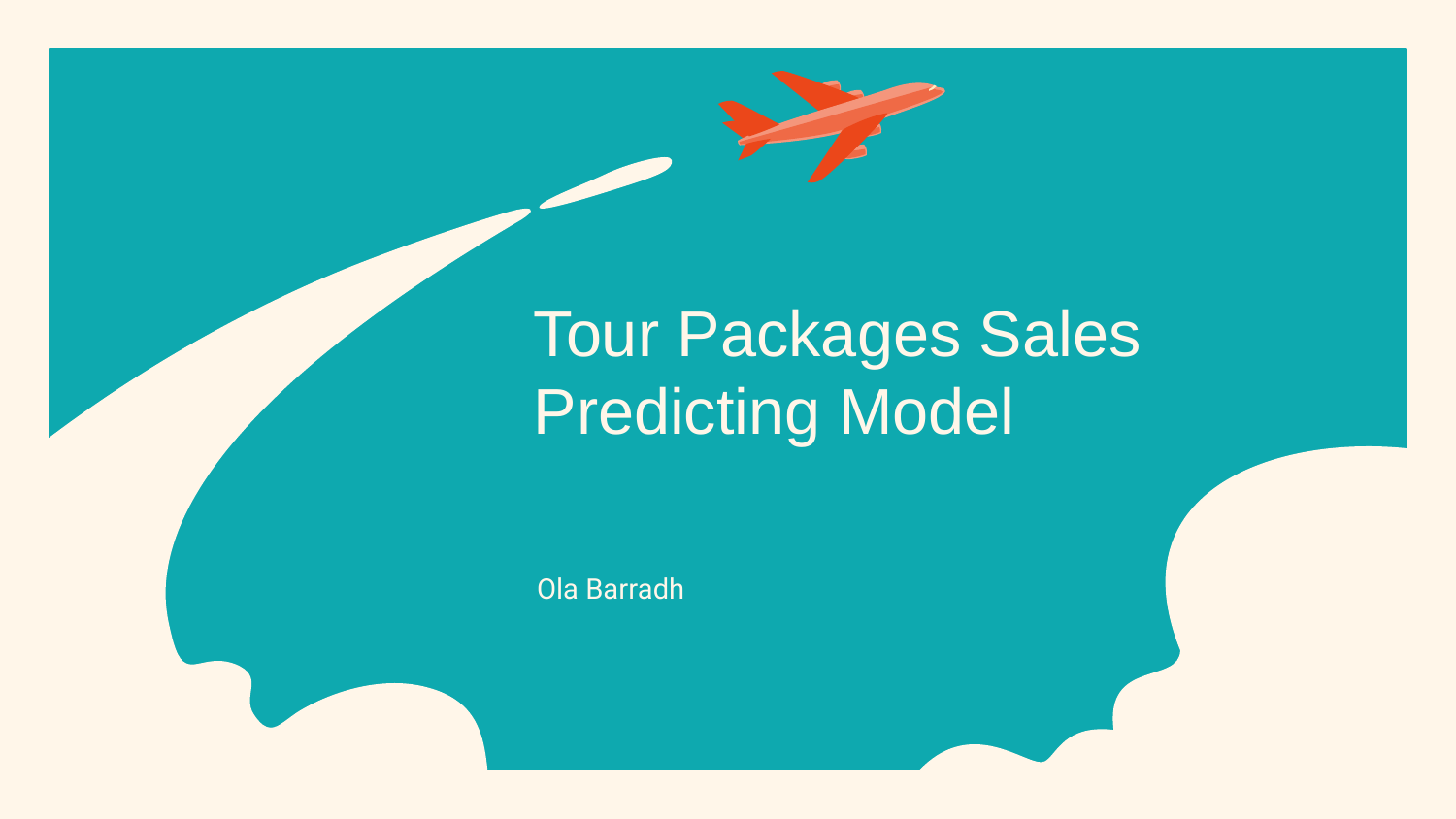

# Tour Packages Sales Predicting Model
Ola Barradh